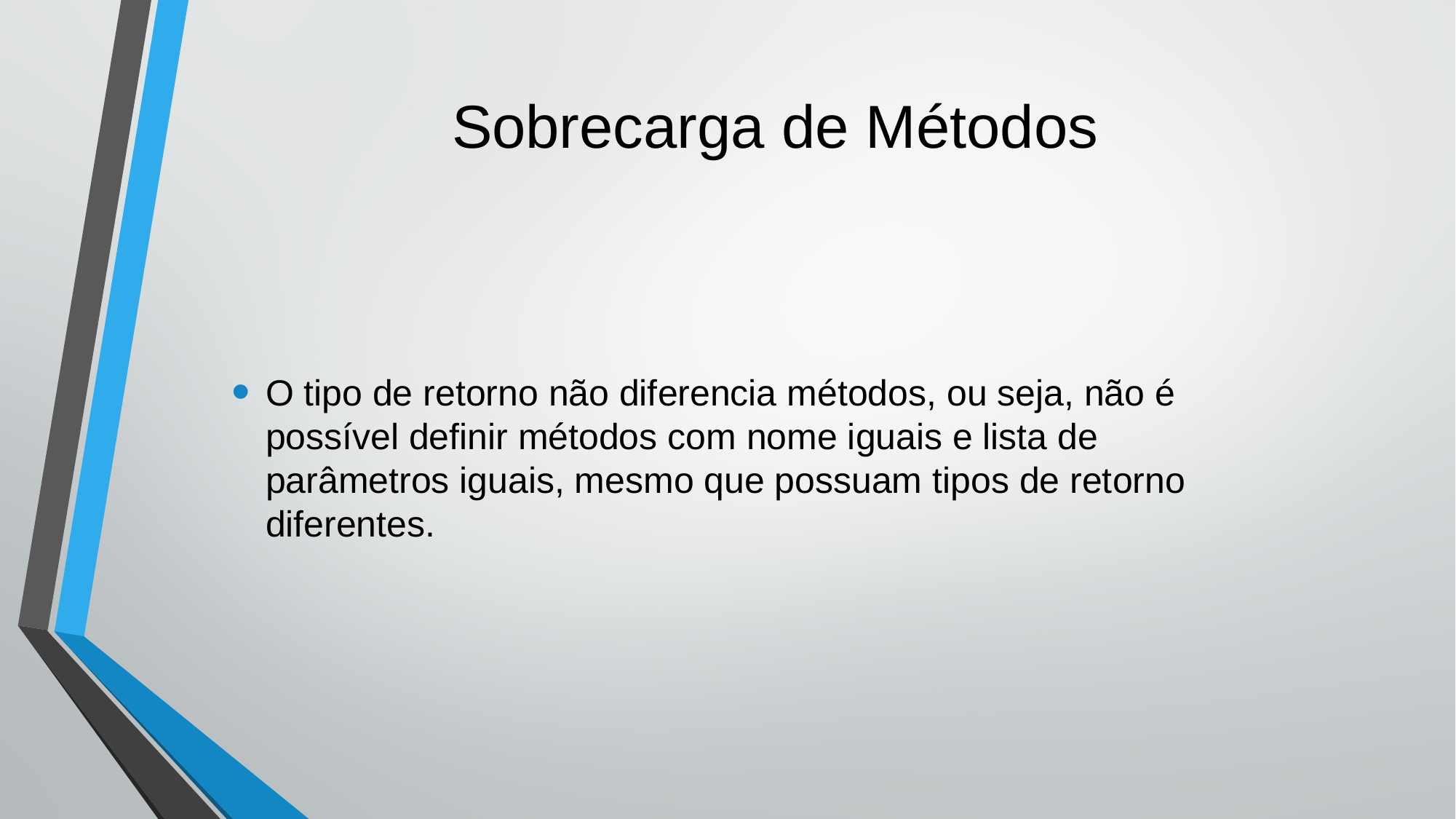

# Sobrecarga de Métodos
O tipo de retorno não diferencia métodos, ou seja, não é possível definir métodos com nome iguais e lista de parâmetros iguais, mesmo que possuam tipos de retorno diferentes.